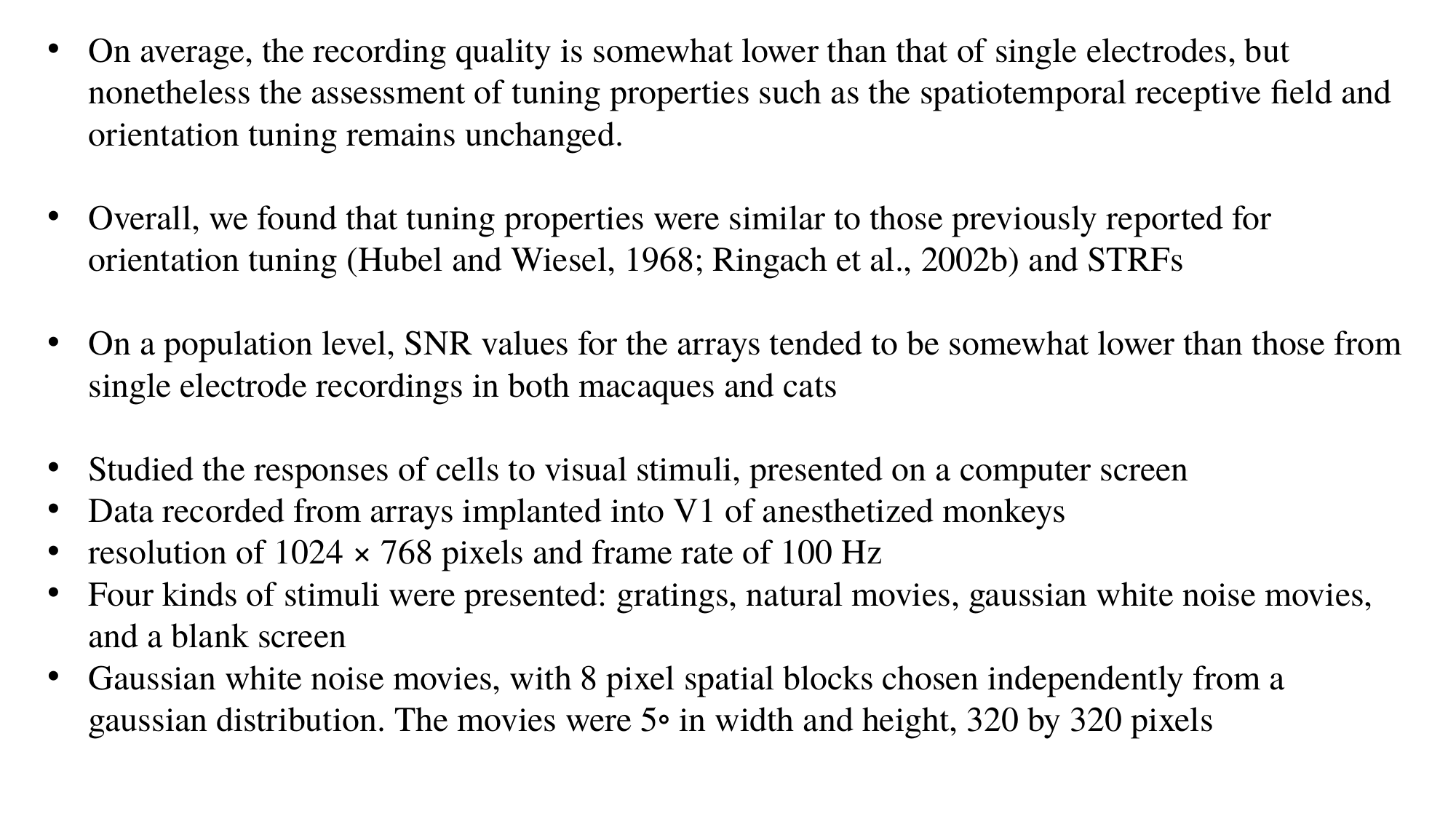

On average, the recording quality is somewhat lower than that of single electrodes, but nonetheless the assessment of tuning properties such as the spatiotemporal receptive field and orientation tuning remains unchanged.

Overall, we found that tuning properties were similar to those previously reported for orientation tuning (Hubel and Wiesel, 1968; Ringach et al., 2002b) and STRFs

On a population level, SNR values for the arrays tended to be somewhat lower than those from single electrode recordings in both macaques and cats

Studied the responses of cells to visual stimuli, presented on a computer screen
Data recorded from arrays implanted into V1 of anesthetized monkeys
resolution of 1024 × 768 pixels and frame rate of 100 Hz
Four kinds of stimuli were presented: gratings, natural movies, gaussian white noise movies, and a blank screen
Gaussian white noise movies, with 8 pixel spatial blocks chosen independently from a gaussian distribution. The movies were 5◦ in width and height, 320 by 320 pixels